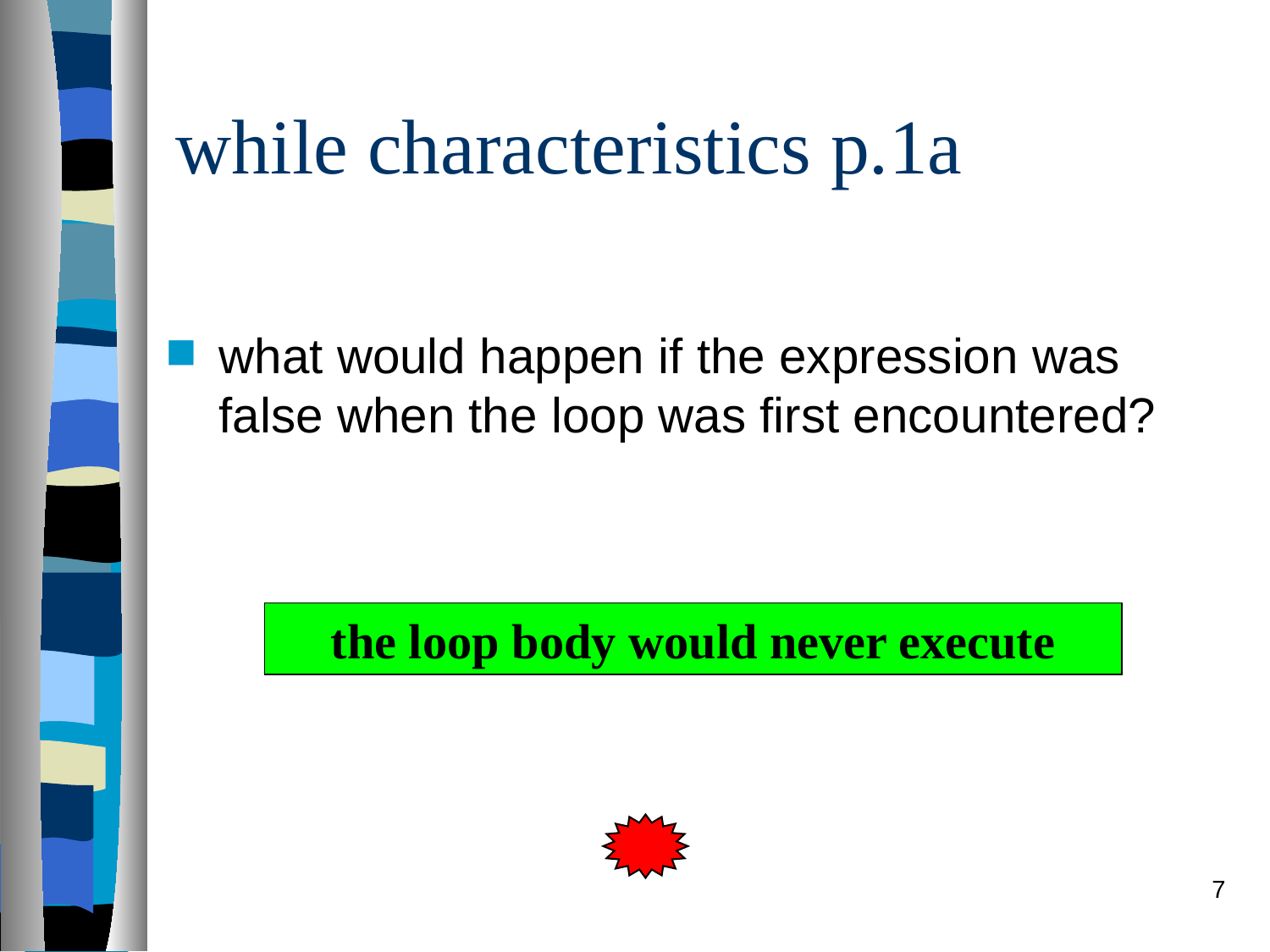

# while characteristics p.1a
what would happen if the expression was false when the loop was first encountered?
the loop body would never execute

7